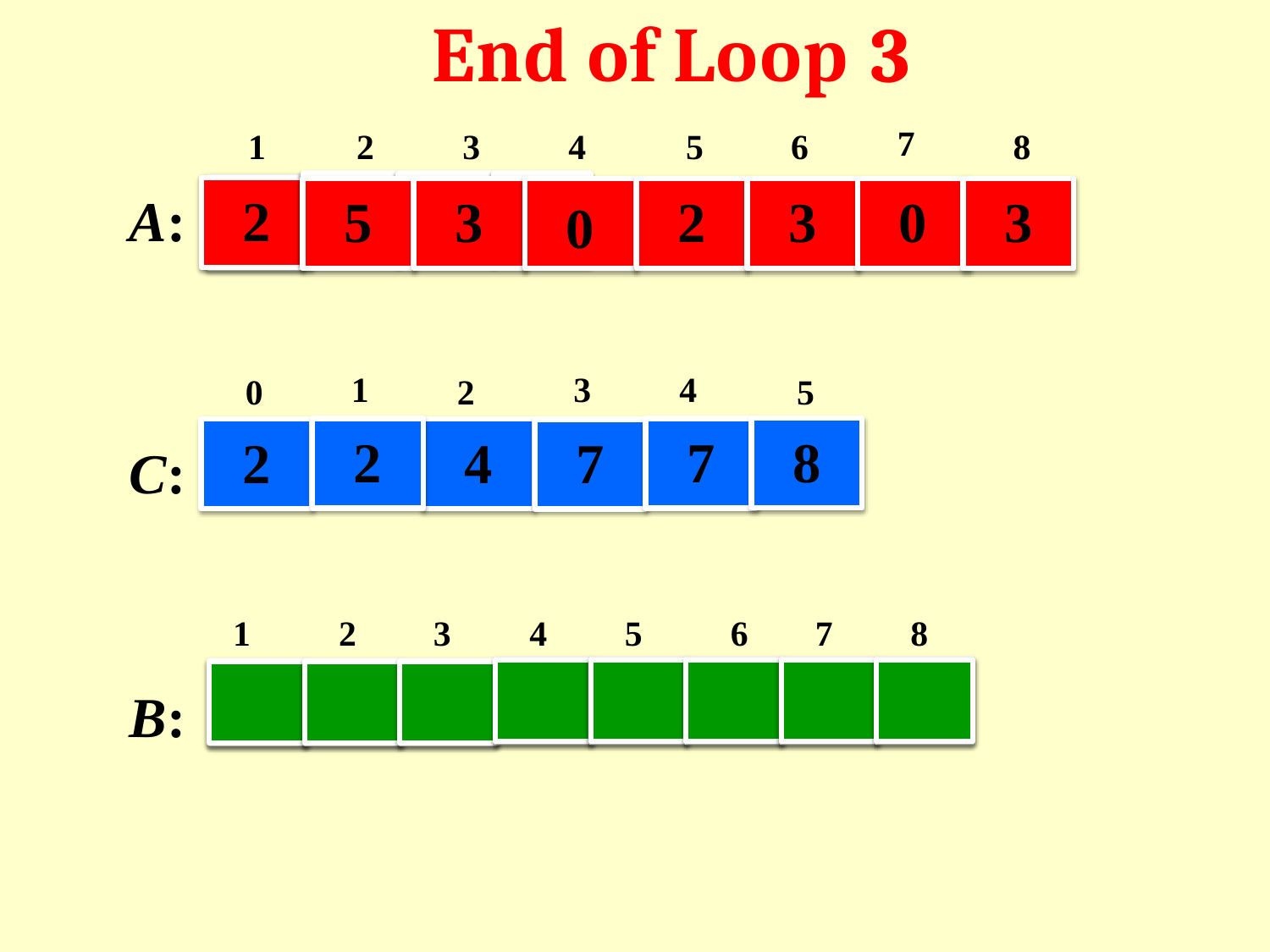

End of
Loop
3
7
1
2
3
4
5
6
8

2

5

3

2

3

0

3

A:
0

1
3
4
0
2
5

2

2

4

7

7

8

C:
1
2
3
4
5
6
7
8

B: